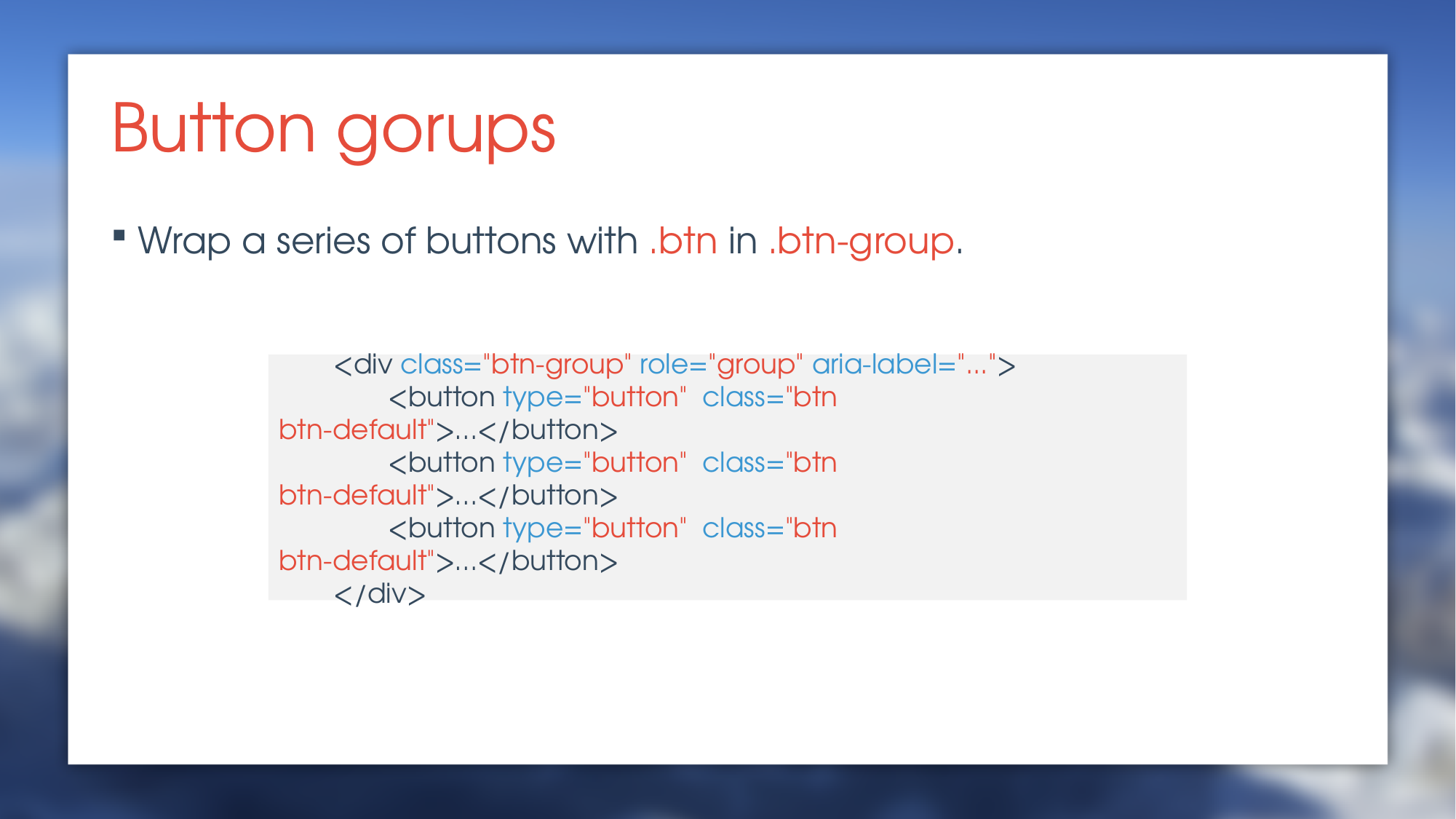

# Button gorups
Wrap a series of buttons with .btn in .btn-group.
<div class="btn-group" role="group" aria-label="...">
	<button type="button"  class="btn btn-default">…</button>
	<button type="button"  class="btn btn-default">…</button>
	<button type="button"  class="btn btn-default">…</button>
</div>